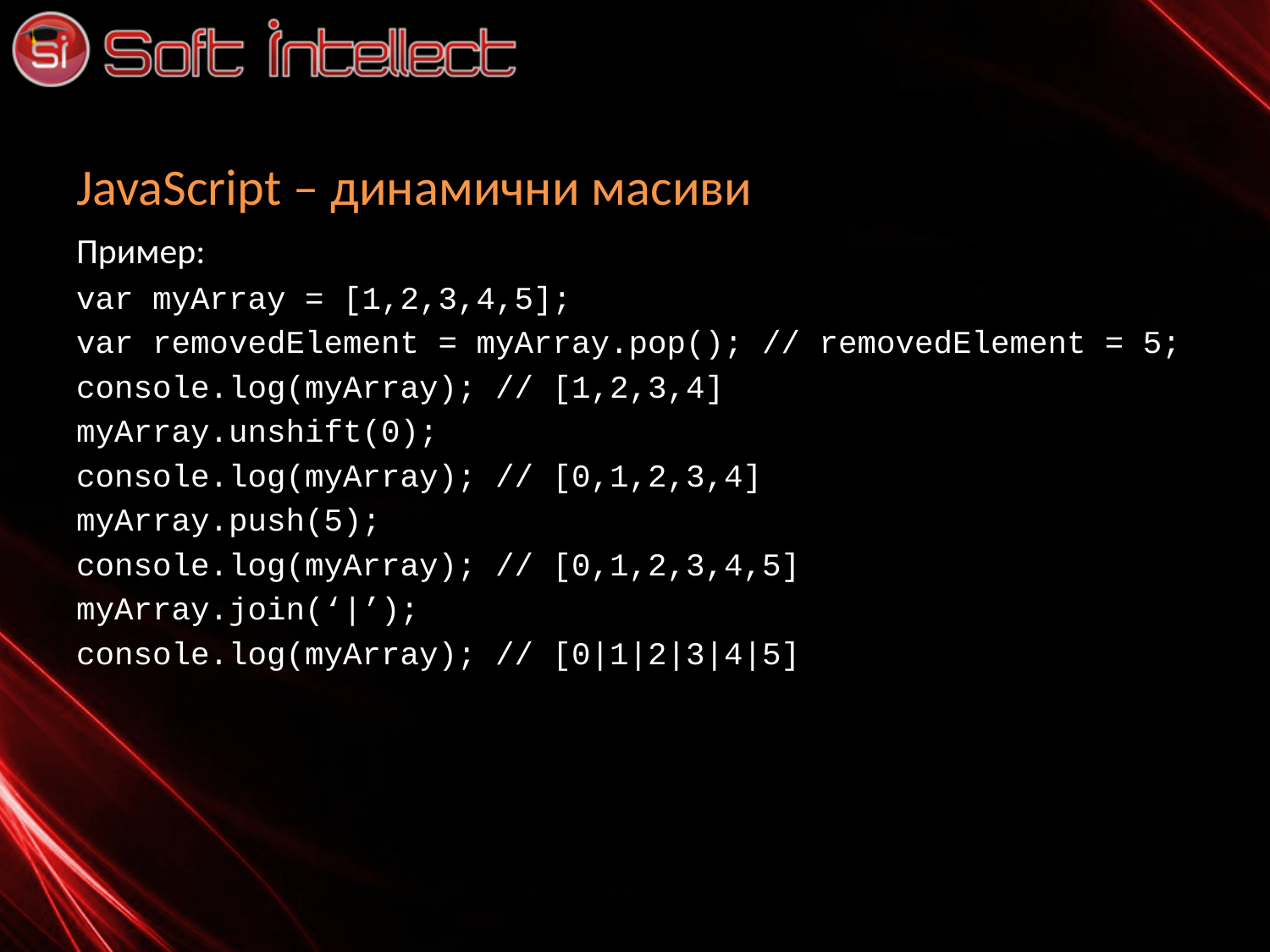

# JavaScript – динамични масиви
Пример:
var myArray = [1,2,3,4,5];
var removedElement = myArray.pop(); // removedElement = 5;
console.log(myArray); // [1,2,3,4]
myArray.unshift(0);
console.log(myArray); // [0,1,2,3,4]
myArray.push(5);
console.log(myArray); // [0,1,2,3,4,5]
myArray.join(‘|’);
console.log(myArray); // [0|1|2|3|4|5]